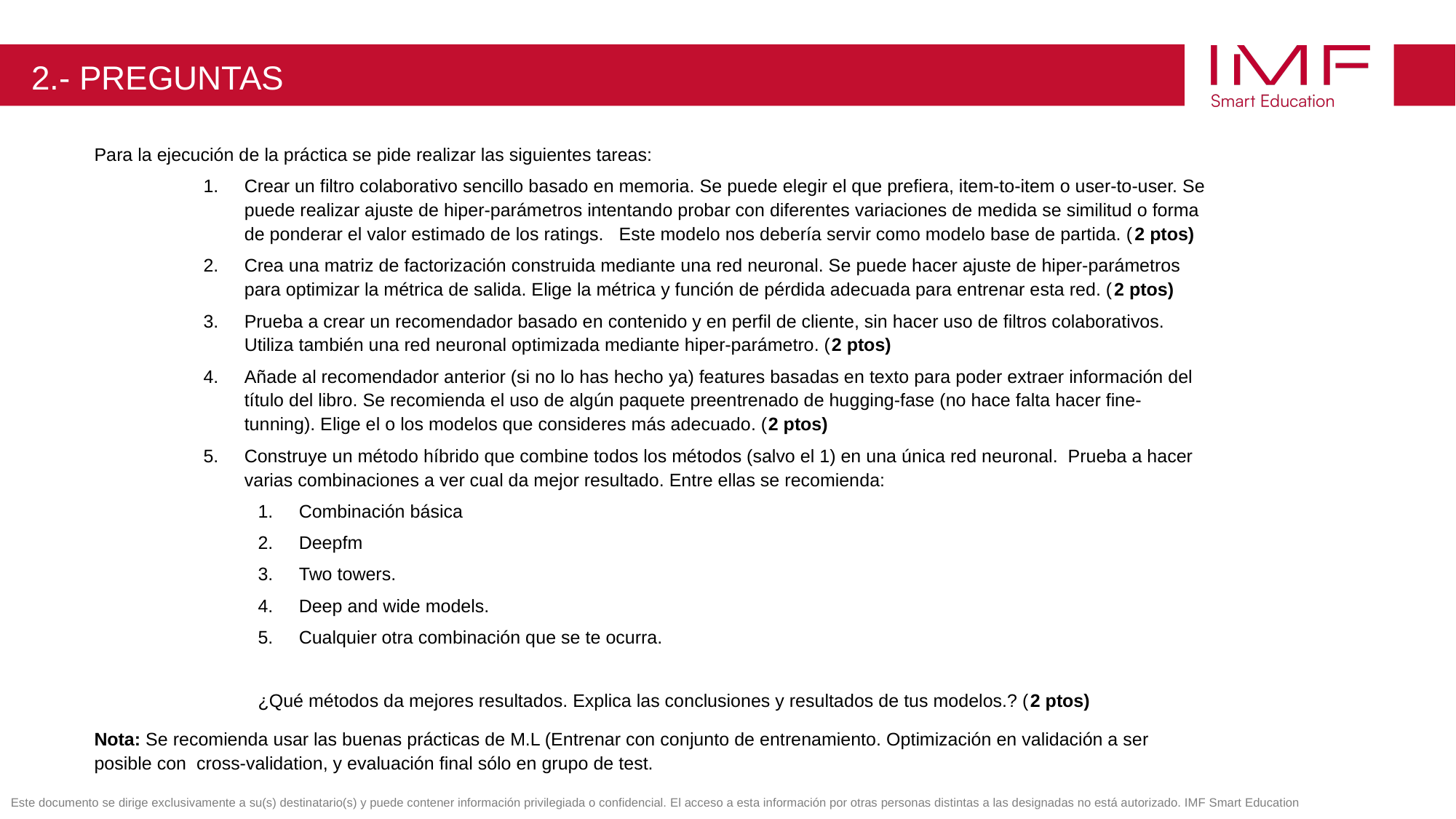

2.- PREGUNTAS
Para la ejecución de la práctica se pide realizar las siguientes tareas:
Crear un filtro colaborativo sencillo basado en memoria. Se puede elegir el que prefiera, item-to-item o user-to-user. Se puede realizar ajuste de hiper-parámetros intentando probar con diferentes variaciones de medida se similitud o forma de ponderar el valor estimado de los ratings.   Este modelo nos debería servir como modelo base de partida. (2 ptos)
Crea una matriz de factorización construida mediante una red neuronal. Se puede hacer ajuste de hiper-parámetros para optimizar la métrica de salida. Elige la métrica y función de pérdida adecuada para entrenar esta red. (2 ptos)
Prueba a crear un recomendador basado en contenido y en perfil de cliente, sin hacer uso de filtros colaborativos. Utiliza también una red neuronal optimizada mediante hiper-parámetro. (2 ptos)
Añade al recomendador anterior (si no lo has hecho ya) features basadas en texto para poder extraer información del título del libro. Se recomienda el uso de algún paquete preentrenado de hugging-fase (no hace falta hacer fine-tunning). Elige el o los modelos que consideres más adecuado. (2 ptos)
Construye un método híbrido que combine todos los métodos (salvo el 1) en una única red neuronal.  Prueba a hacer varias combinaciones a ver cual da mejor resultado. Entre ellas se recomienda:
Combinación básica
Deepfm
Two towers.
Deep and wide models.
Cualquier otra combinación que se te ocurra.

¿Qué métodos da mejores resultados. Explica las conclusiones y resultados de tus modelos.? (2 ptos)
Nota: Se recomienda usar las buenas prácticas de M.L (Entrenar con conjunto de entrenamiento. Optimización en validación a ser posible con  cross-validation, y evaluación final sólo en grupo de test.

1.1.- DEFINICIÓN